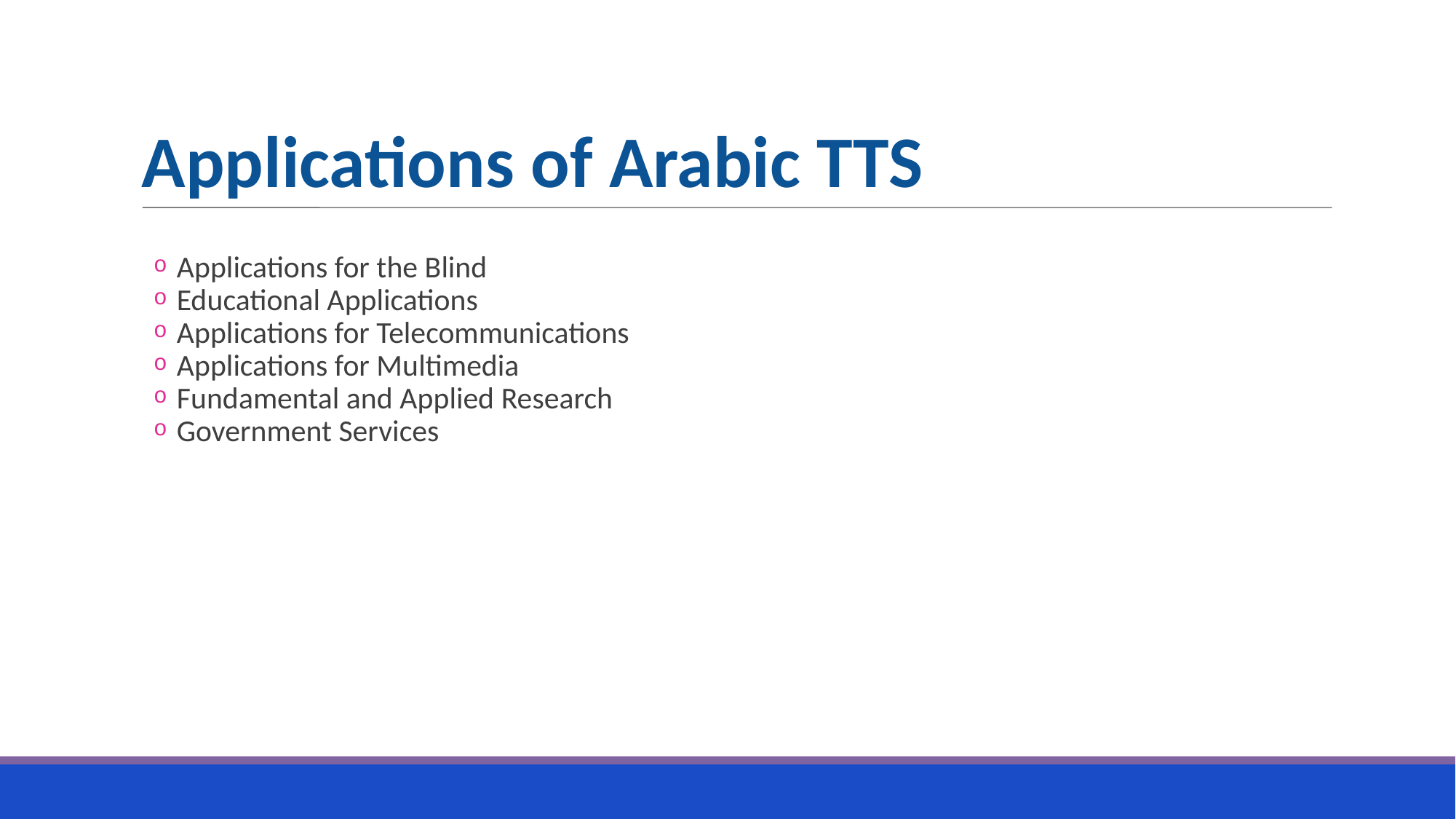

Applications of Arabic TTS

Applications for the Blind
Educational Applications
Applications for Telecommunications
Applications for Multimedia
Fundamental and Applied Research
Government Services